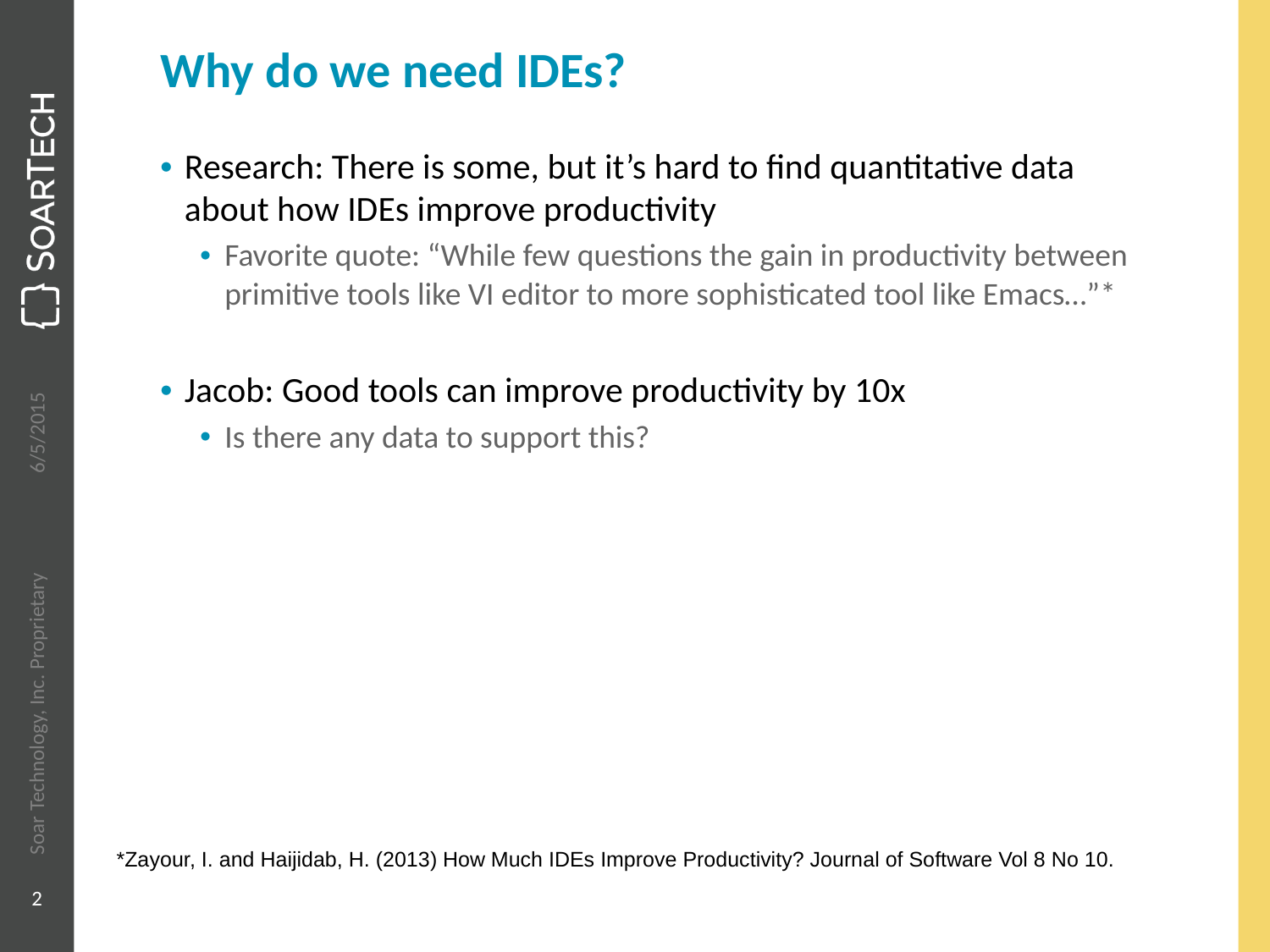

# Why do we need IDEs?
Research: There is some, but it’s hard to find quantitative data about how IDEs improve productivity
Favorite quote: “While few questions the gain in productivity between primitive tools like VI editor to more sophisticated tool like Emacs…”*

Jacob: Good tools can improve productivity by 10x
Is there any data to support this?
6/5/2015
Soar Technology, Inc. Proprietary
*Zayour, I. and Haijidab, H. (2013) How Much IDEs Improve Productivity? Journal of Software Vol 8 No 10.
2